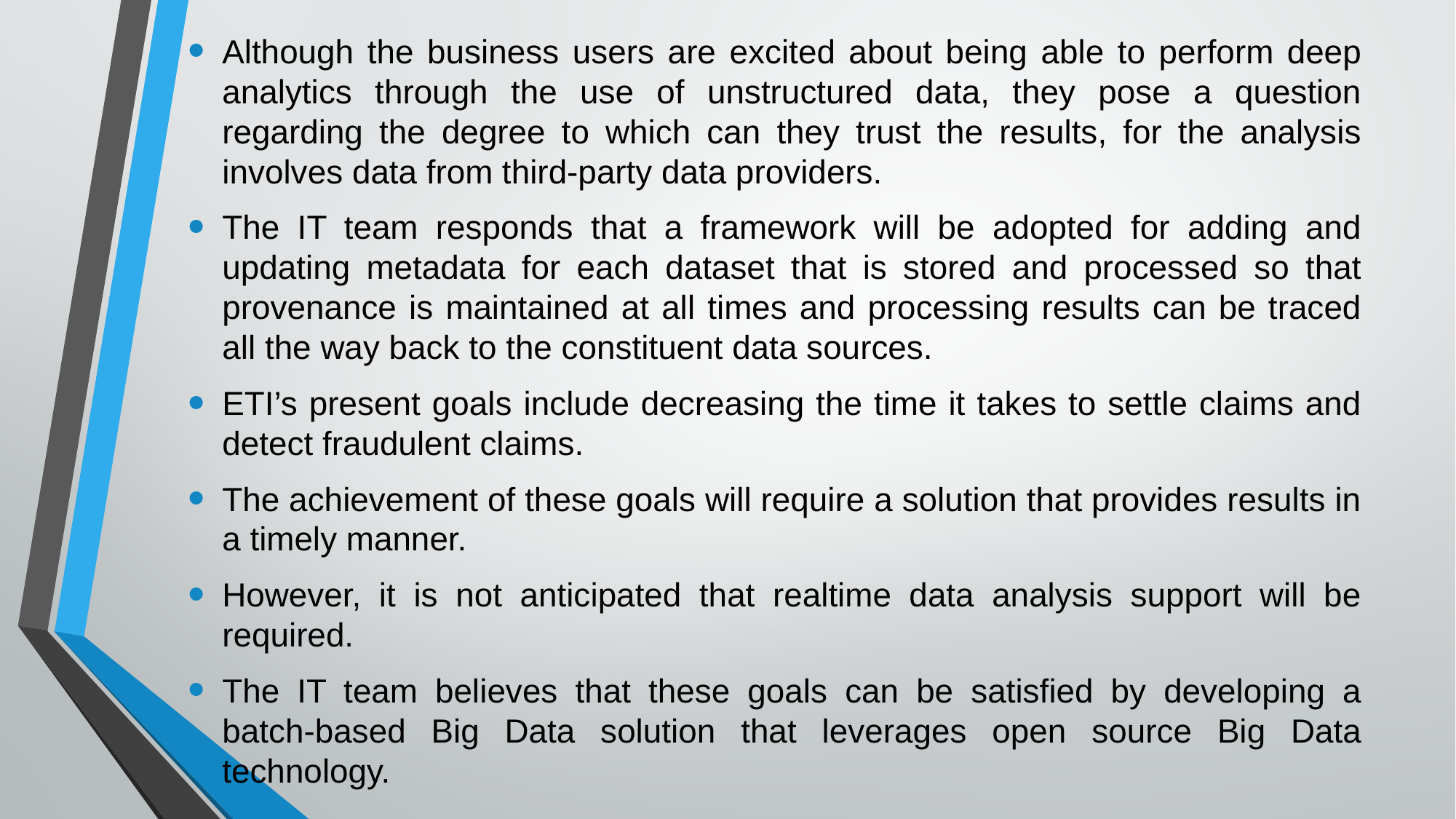

Although the business users are excited about being able to perform deep analytics through the use of unstructured data, they pose a question regarding the degree to which can they trust the results, for the analysis involves data from third-party data providers.
The IT team responds that a framework will be adopted for adding and updating metadata for each dataset that is stored and processed so that provenance is maintained at all times and processing results can be traced all the way back to the constituent data sources.
ETI’s present goals include decreasing the time it takes to settle claims and detect fraudulent claims.
The achievement of these goals will require a solution that provides results in a timely manner.
However, it is not anticipated that realtime data analysis support will be required.
The IT team believes that these goals can be satisfied by developing a batch-based Big Data solution that leverages open source Big Data technology.